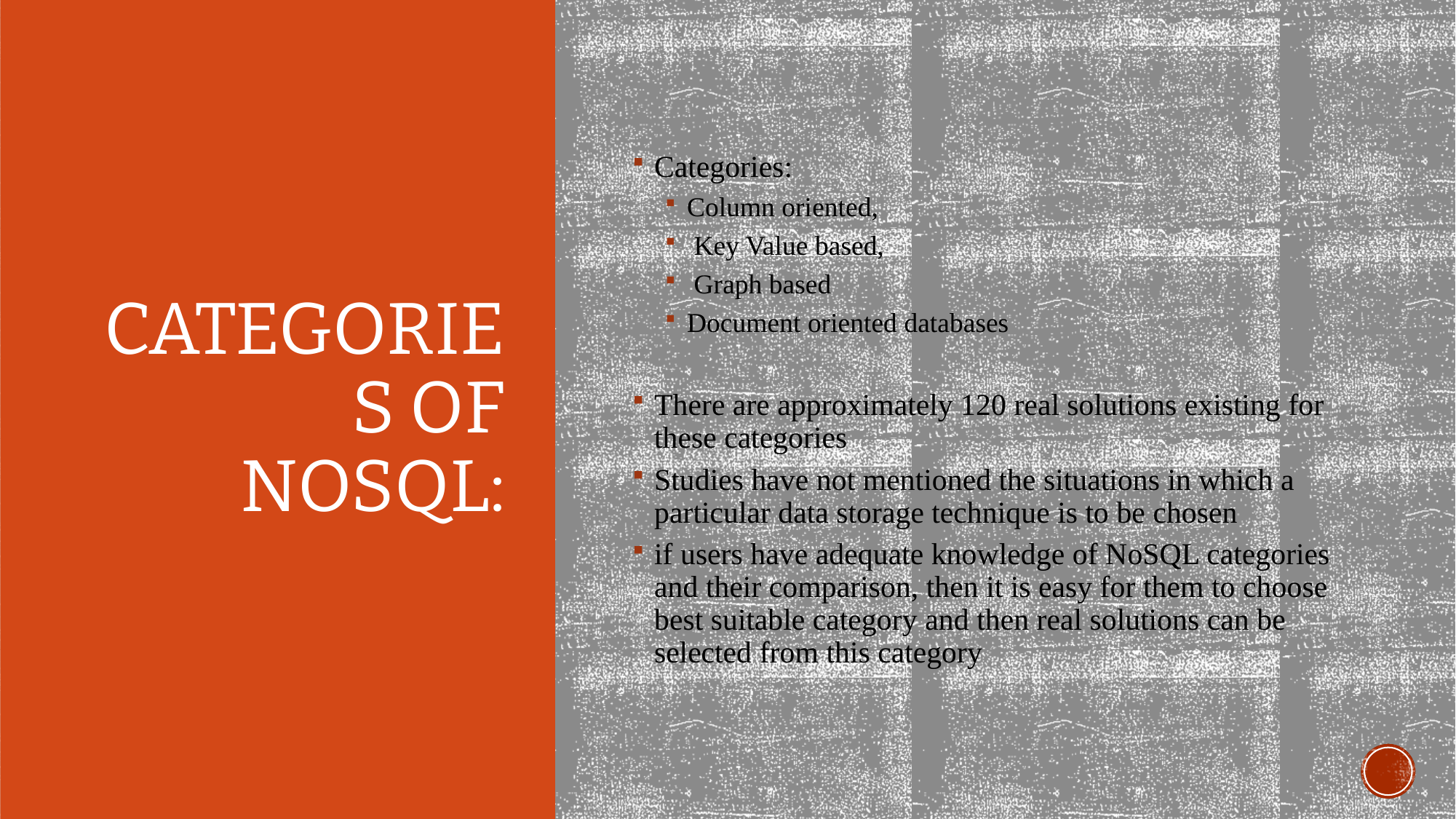

Categories:
Column oriented,
 Key Value based,
 Graph based
Document oriented databases

There are approximately 120 real solutions existing for these categories
Studies have not mentioned the situations in which a particular data storage technique is to be chosen
if users have adequate knowledge of NoSQL categories and their comparison, then it is easy for them to choose best suitable category and then real solutions can be selected from this category
# Categories of nosql: